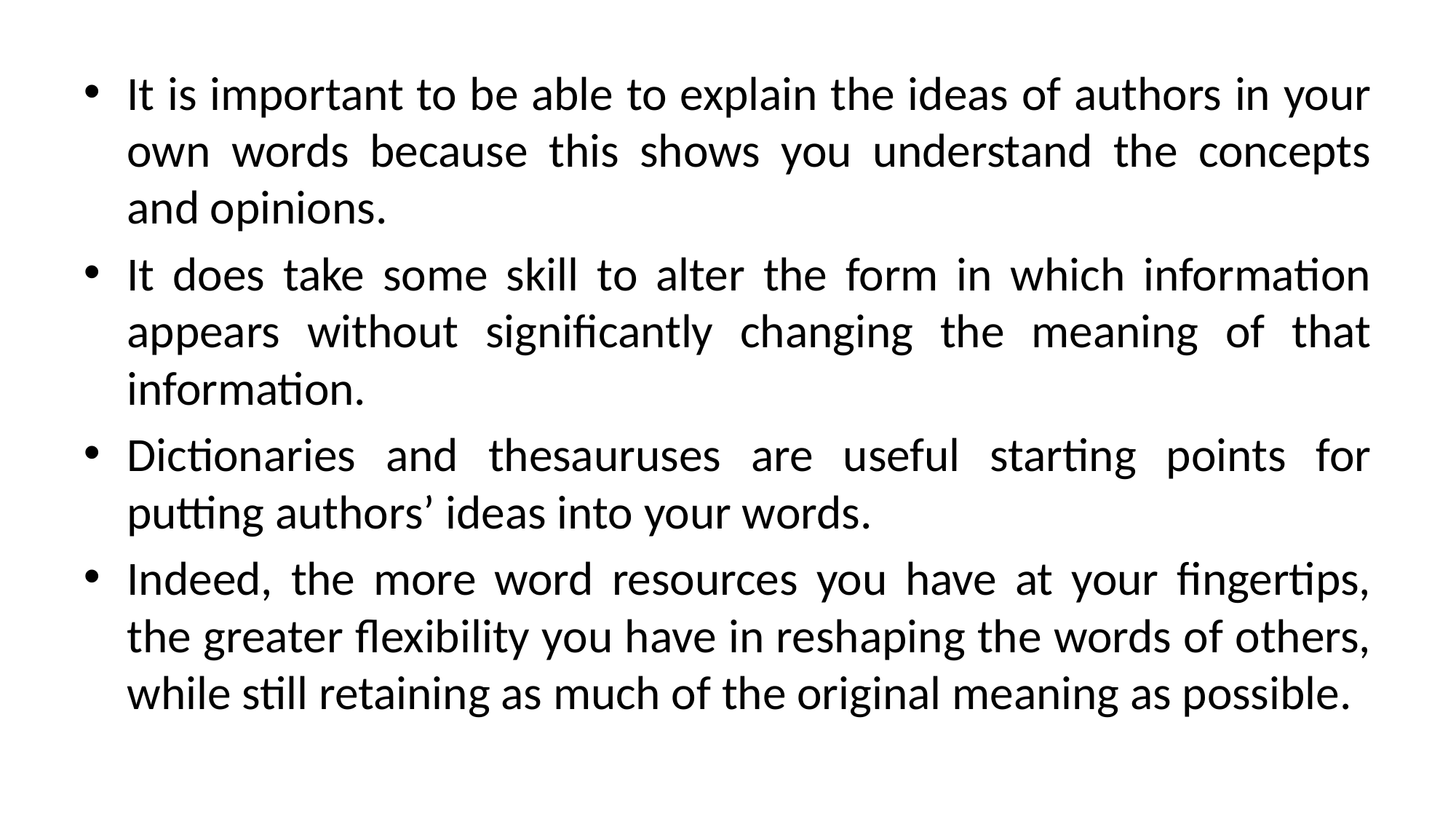

#
It is important to be able to explain the ideas of authors in your own words because this shows you understand the concepts and opinions.
It does take some skill to alter the form in which information appears without significantly changing the meaning of that information.
Dictionaries and thesauruses are useful starting points for putting authors’ ideas into your words.
Indeed, the more word resources you have at your fingertips, the greater flexibility you have in reshaping the words of others, while still retaining as much of the original meaning as possible.